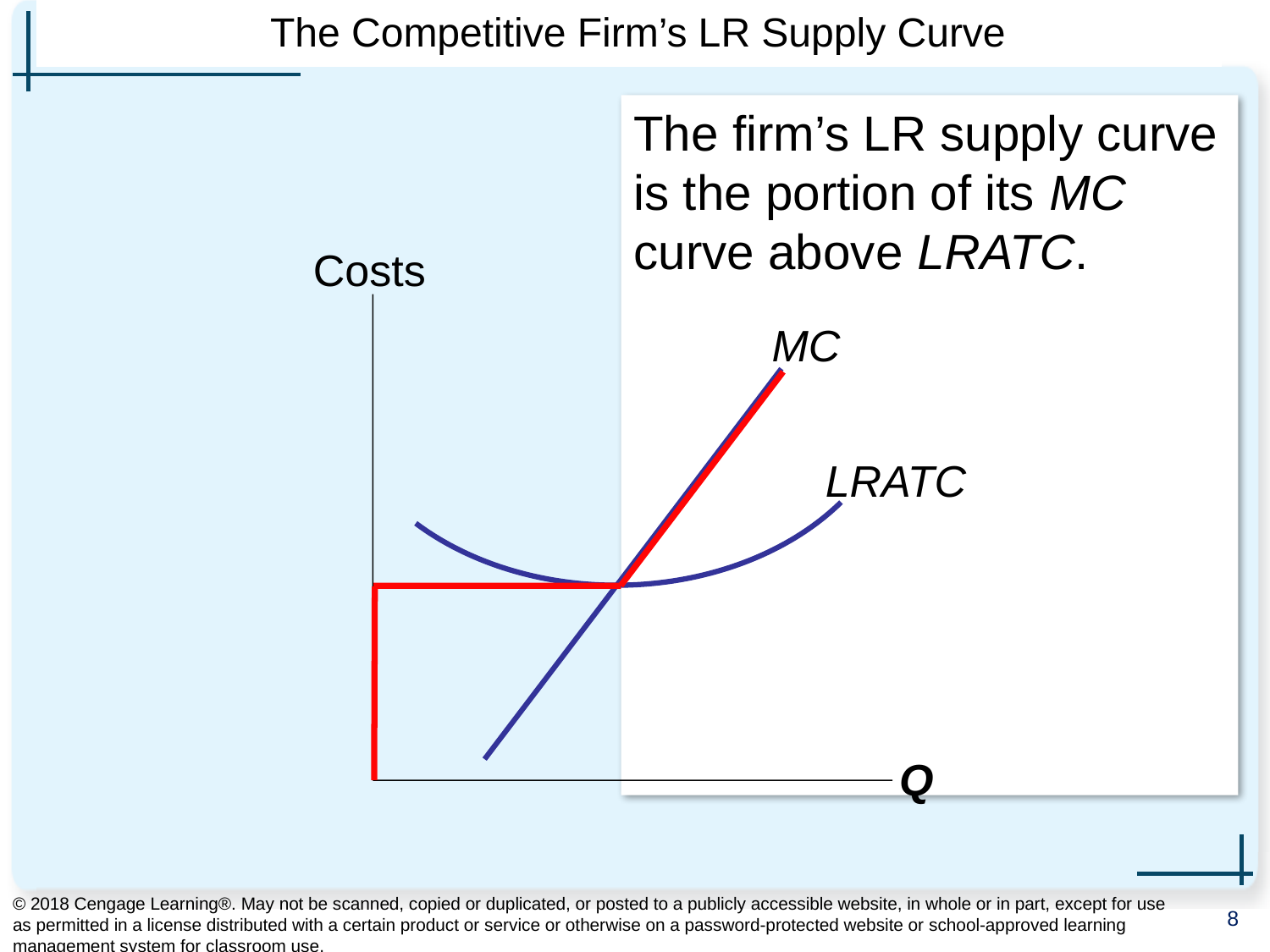

# The Competitive Firm’s LR Supply Curve
0
The firm’s LR supply curve is the portion of its MC curve above LRATC.
Costs

Q
MC

LRATC
© 2018 Cengage Learning®. May not be scanned, copied or duplicated, or posted to a publicly accessible website, in whole or in part, except for use as permitted in a license distributed with a certain product or service or otherwise on a password-protected website or school-approved learning management system for classroom use.
8